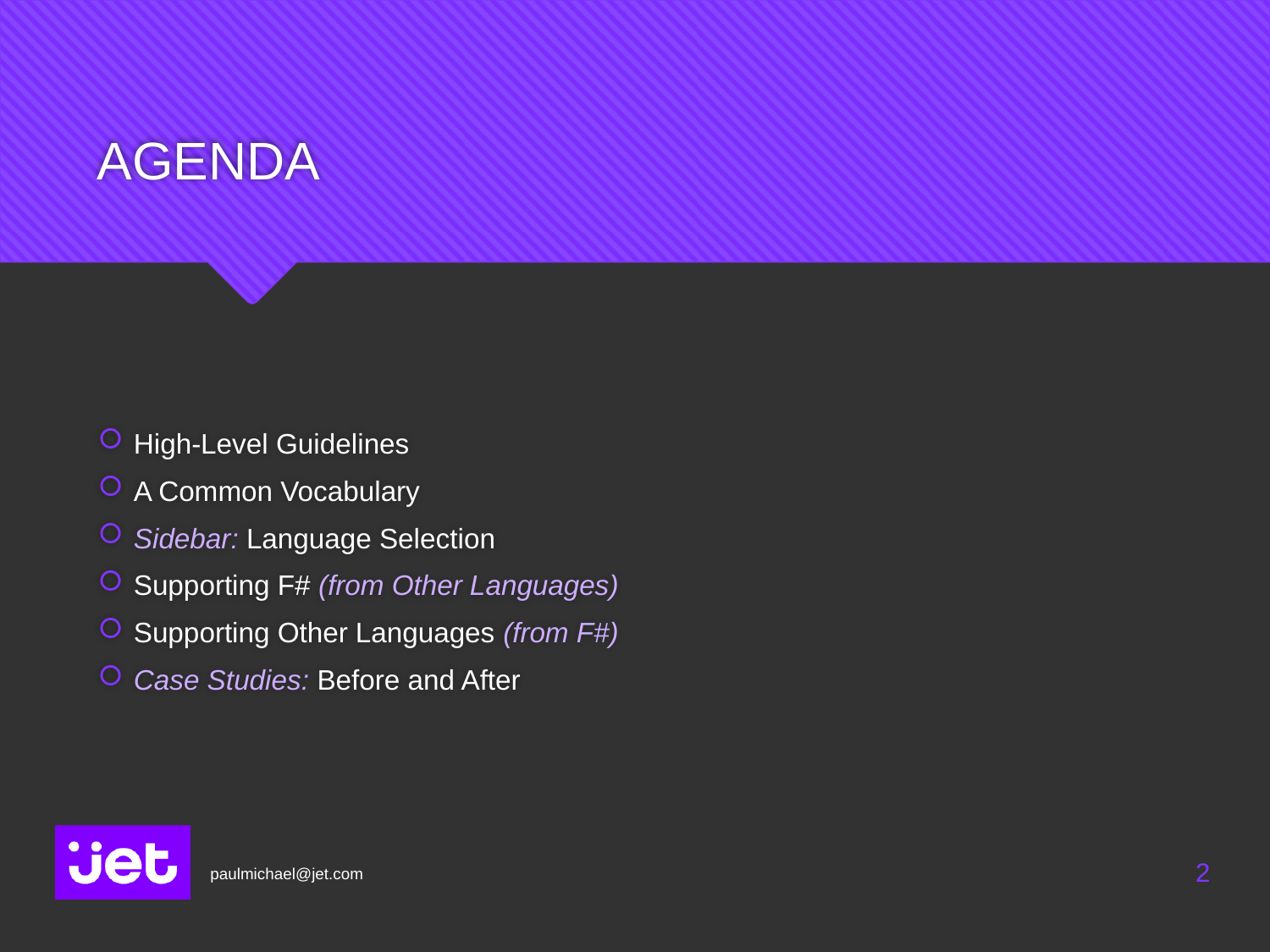

# AGENDA
High-Level Guidelines
A Common Vocabulary
Sidebar: Language Selection
Supporting F# (from Other Languages)
Supporting Other Languages (from F#)
Case Studies: Before and After
2
paulmichael@jet.com